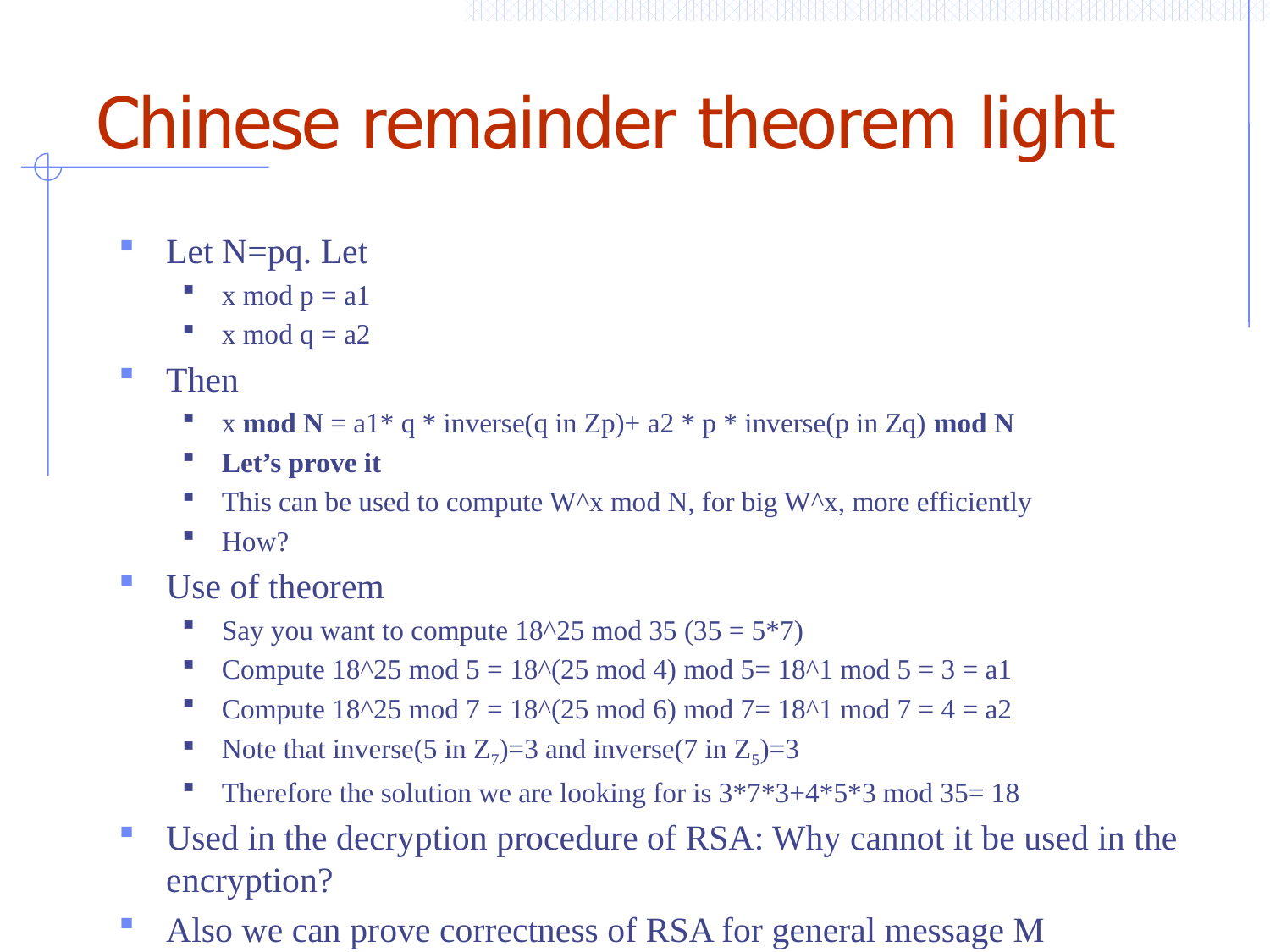

# Chinese remainder theorem light
Let N=pq. Let
x mod p = a1
x mod q = a2
Then
x mod N = a1* q * inverse(q in Zp)+ a2 * p * inverse(p in Zq) mod N
Let’s prove it
This can be used to compute W^x mod N, for big W^x, more efficiently
How?
Use of theorem
Say you want to compute 18^25 mod 35 (35 = 5*7)
Compute 18^25 mod 5 = 18^(25 mod 4) mod 5= 18^1 mod 5 = 3 = a1
Compute 18^25 mod 7 = 18^(25 mod 6) mod 7= 18^1 mod 7 = 4 = a2
Note that inverse(5 in Z7)=3 and inverse(7 in Z5)=3
Therefore the solution we are looking for is 3*7*3+4*5*3 mod 35= 18
Used in the decryption procedure of RSA: Why cannot it be used in the encryption?
Also we can prove correctness of RSA for general message M